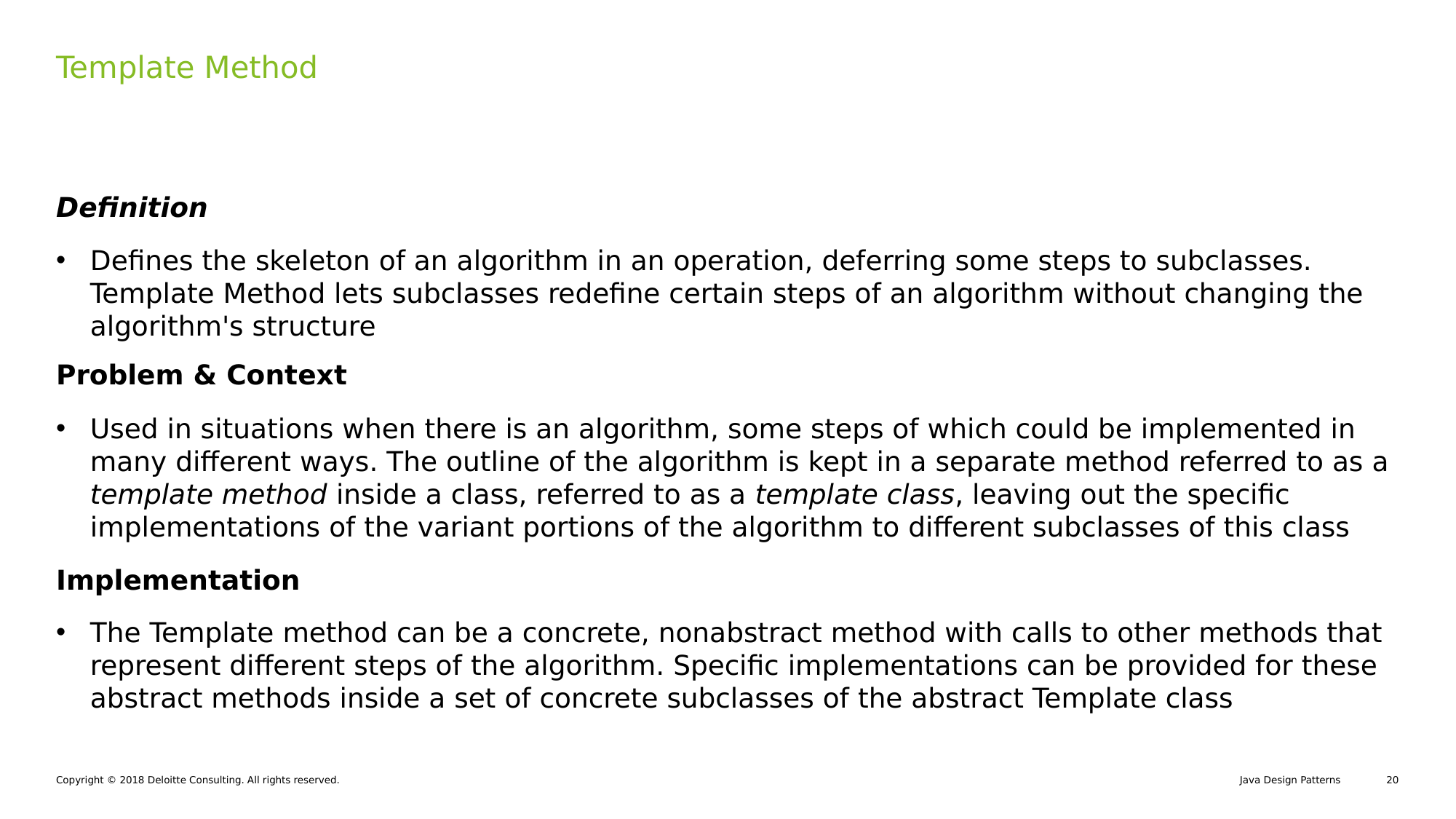

# Template Method

Definition
Defines the skeleton of an algorithm in an operation, deferring some steps to subclasses. Template Method lets subclasses redefine certain steps of an algorithm without changing the algorithm's structure
Problem & Context
Used in situations when there is an algorithm, some steps of which could be implemented in many different ways. The outline of the algorithm is kept in a separate method referred to as a template method inside a class, referred to as a template class, leaving out the specific implementations of the variant portions of the algorithm to different subclasses of this class
Implementation
The Template method can be a concrete, nonabstract method with calls to other methods that represent different steps of the algorithm. Specific implementations can be provided for these abstract methods inside a set of concrete subclasses of the abstract Template class